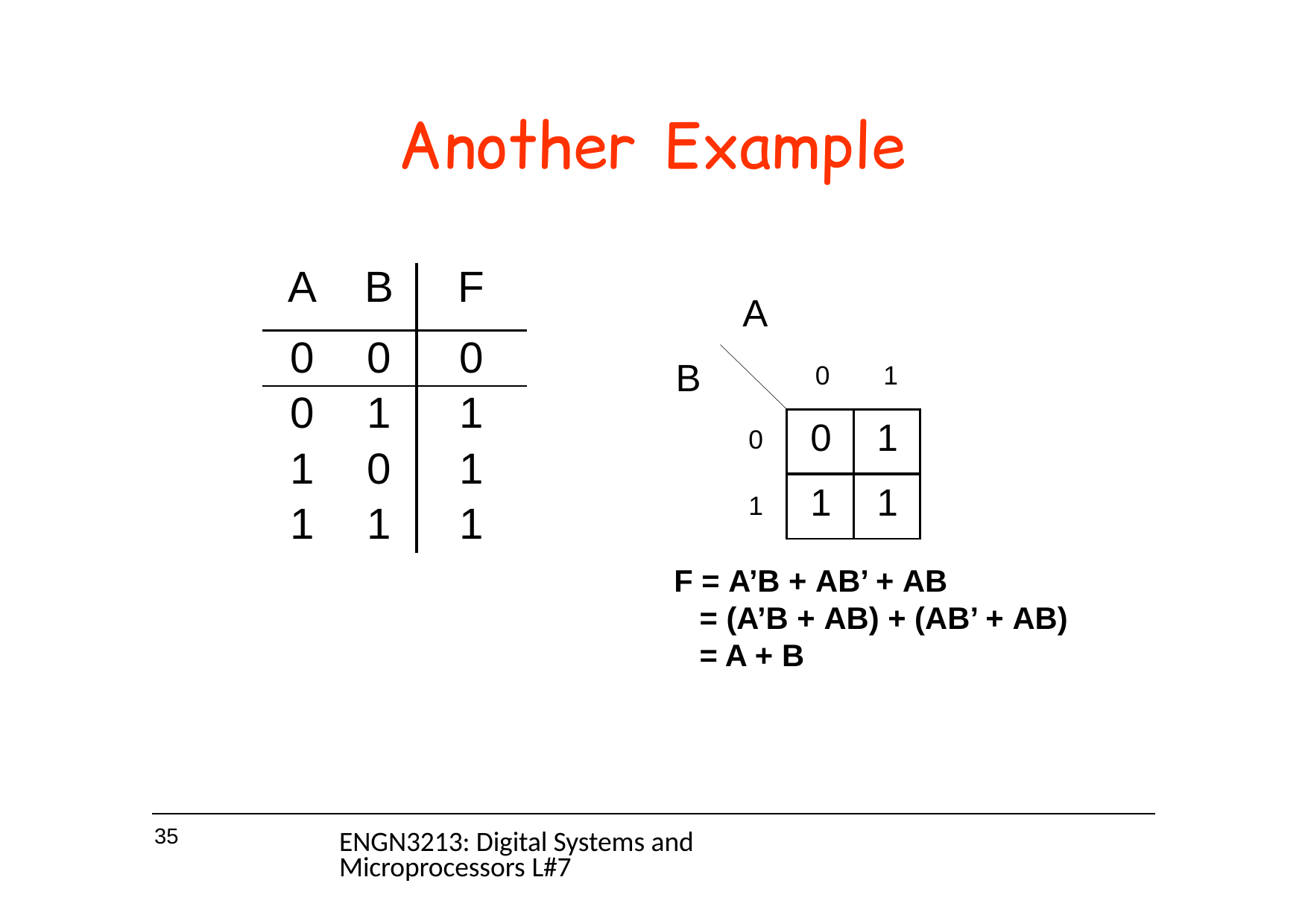

# Another Example
| A | B | F |
| --- | --- | --- |
| 0 | 0 | 0 |
| 0 | 1 | 1 |
| 1 | 0 | 1 |
| 1 | 1 | 1 |
A

B
0	1
| 0 | 1 |
| --- | --- |
| 1 | 1 |
0

1

F = A’B + AB’ + AB
= (A’B + AB) + (AB’ + AB)
= A + B

35
ENGN3213: Digital Systems and Microprocessors L#7